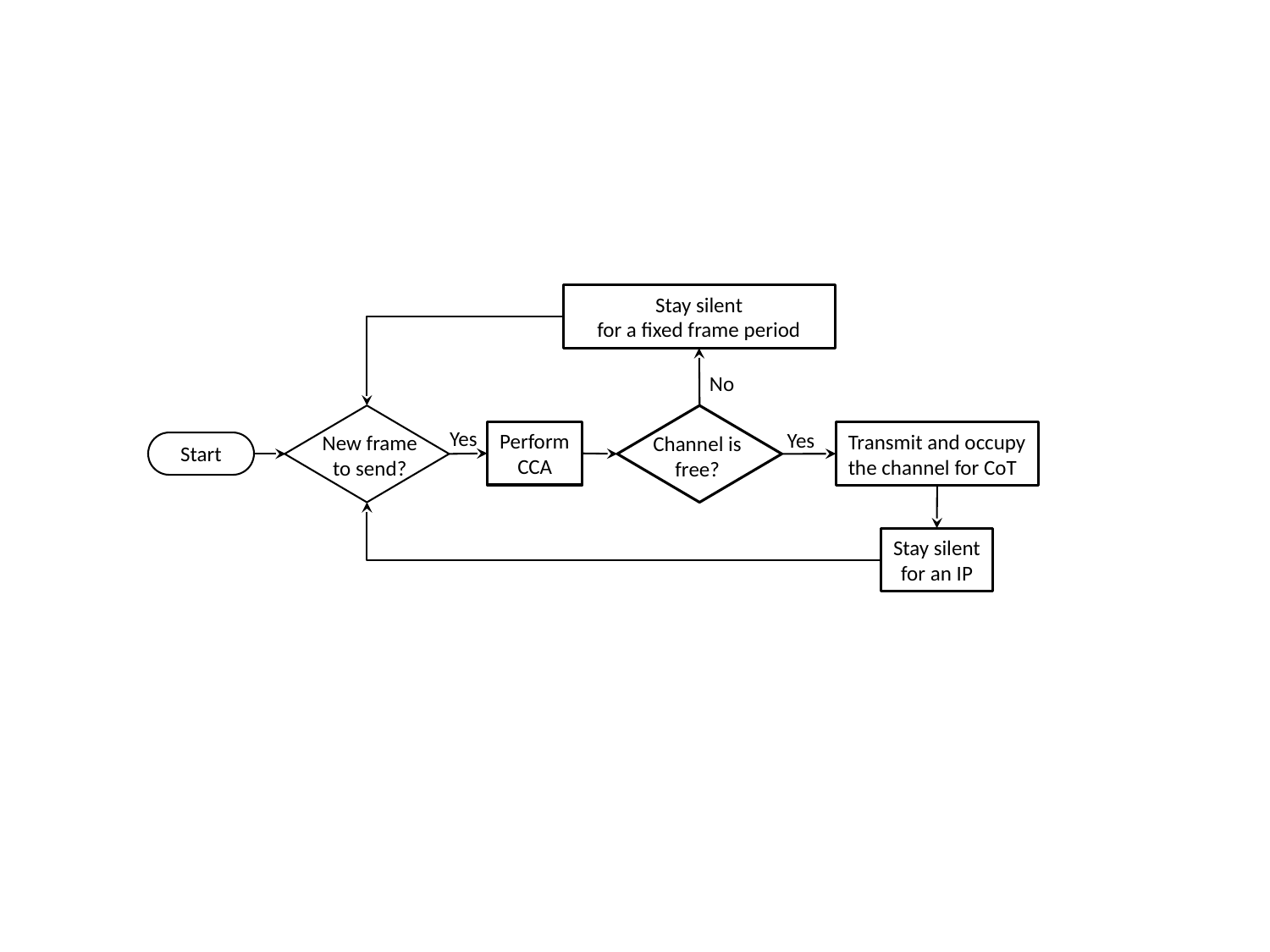

Stay silent
for a fixed frame period
No

Yes
Yes
Perform
CCA
Transmit and occupy
the channel for CoT
New frame
to send?
Channel is
free?

Start
Stay silent
for an IP